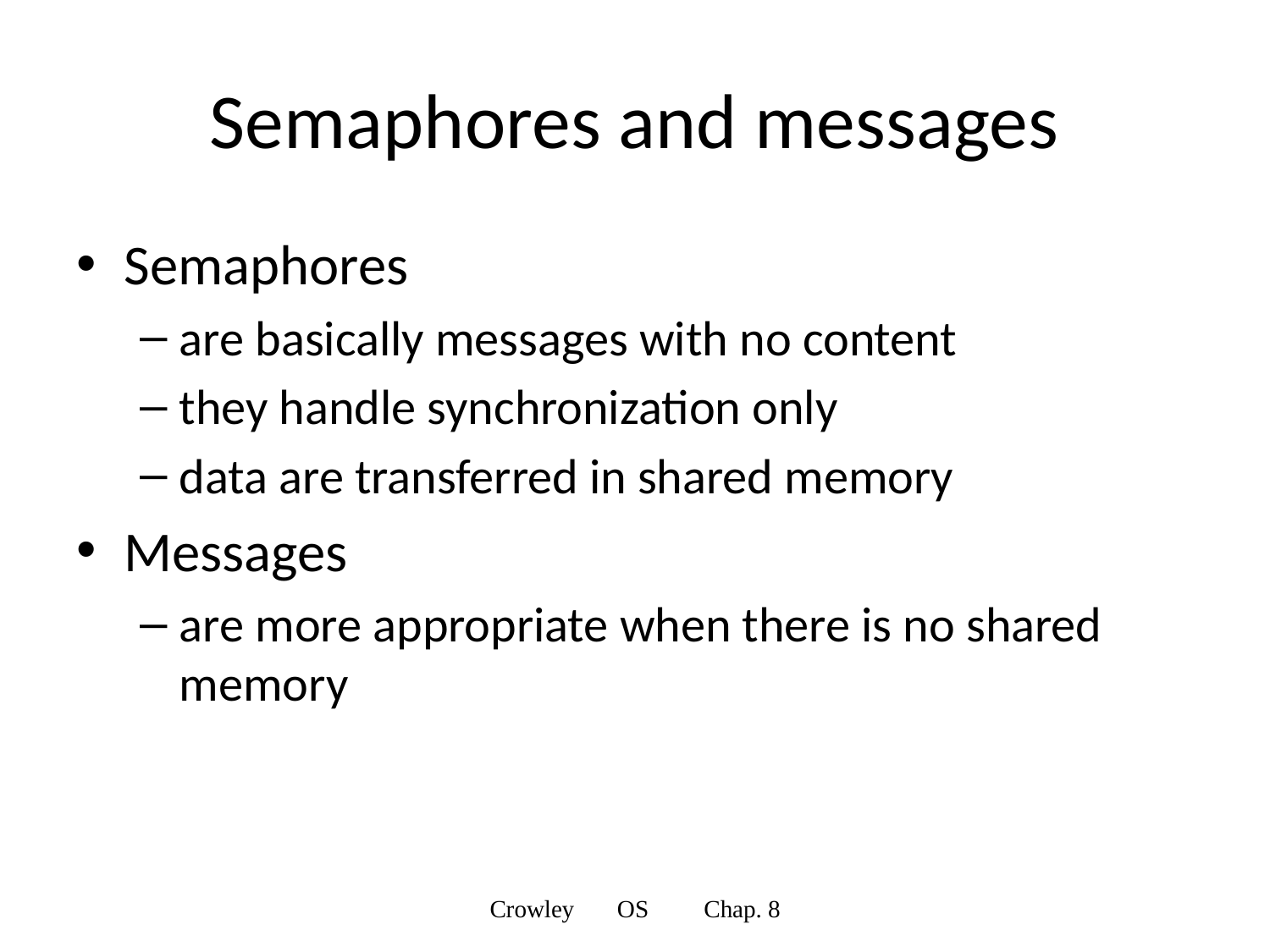

# Semaphores and messages
Semaphores
are basically messages with no content
they handle synchronization only
data are transferred in shared memory
Messages
are more appropriate when there is no shared memory
Crowley       OS         Chap. 8